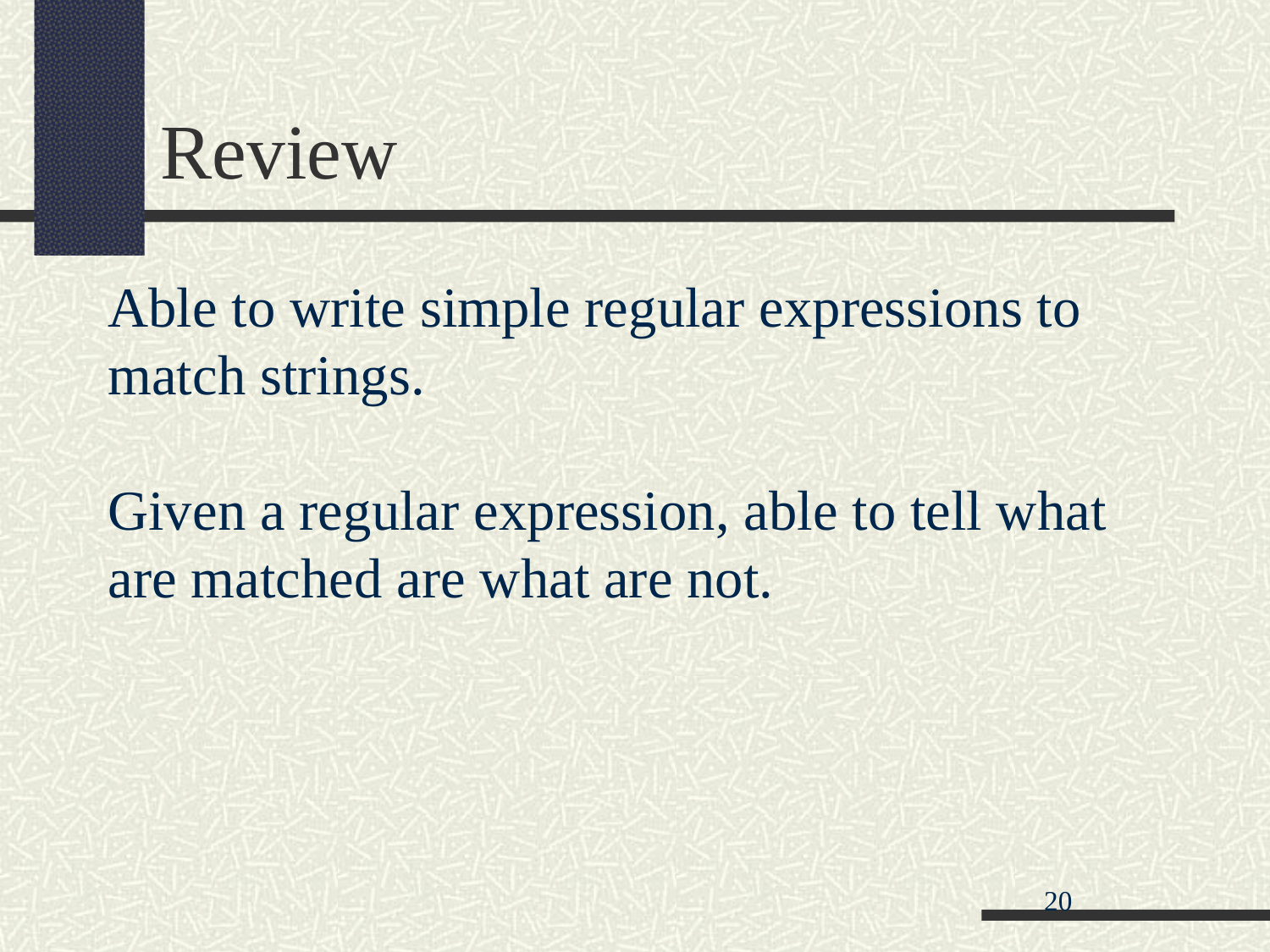

Review
Able to write simple regular expressions to match strings.

Given a regular expression, able to tell what are matched are what are not.

20